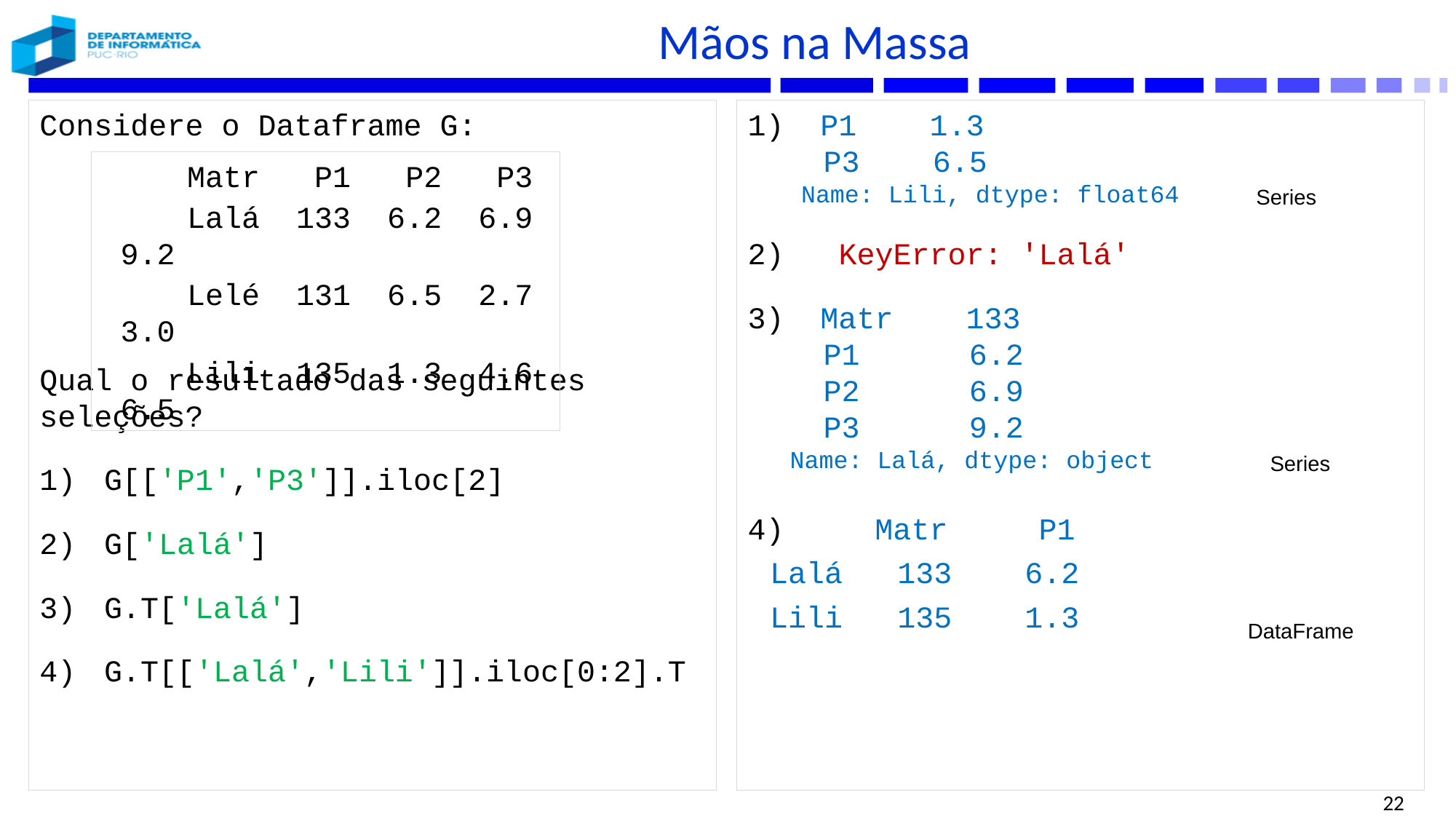

# Mãos na Massa
Considere o Dataframe G:

Qual o resultado das seguintes seleções?
G[['P1','P3']].iloc[2]
G['Lalá']
G.T['Lalá']
G.T[['Lalá','Lili']].iloc[0:2].T

 P1    1.3
P3    6.5
Name: Lili, dtype: float64
  KeyError: 'Lalá'
 Matr    133
P1      6.2
P2      6.9
P3      9.2
Name: Lalá, dtype: object
    Matr     P1
Lalá   133    6.2
Lili   135    1.3

Matr   P1   P2   P3
Lalá  133  6.2  6.9  9.2
Lelé  131  6.5  2.7  3.0
Lili  135  1.3  4.6  6.5
Series
Series
DataFrame
22